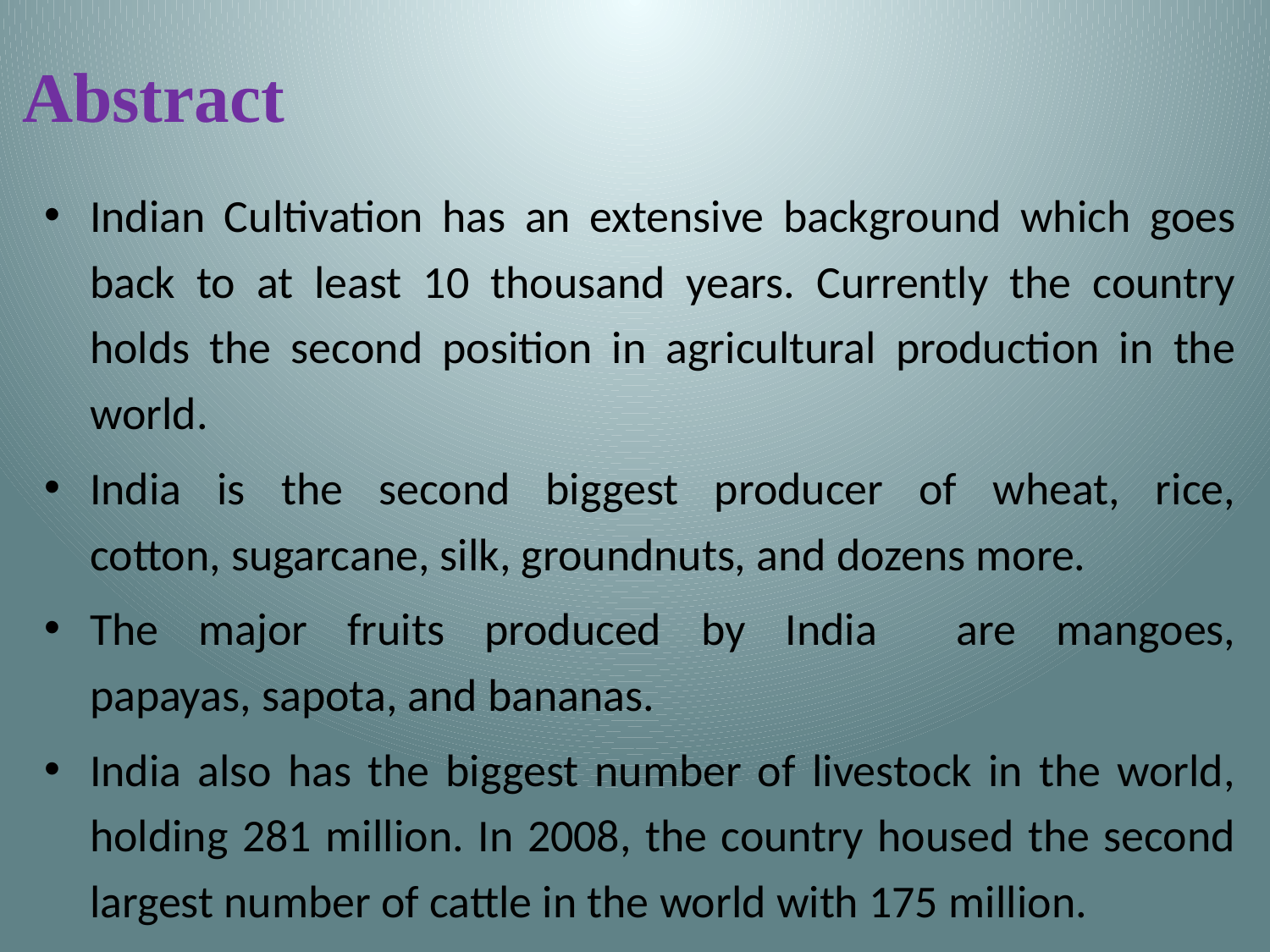

# Abstract
Indian Cultivation has an extensive background which goes back to at least 10 thousand years. Currently the country holds the second position in agricultural production in the world.
India is the second biggest producer of wheat, rice, cotton, sugarcane, silk, groundnuts, and dozens more.
The major fruits produced by India  are mangoes, papayas, sapota, and bananas.
India also has the biggest number of livestock in the world, holding 281 million. In 2008, the country housed the second largest number of cattle in the world with 175 million.